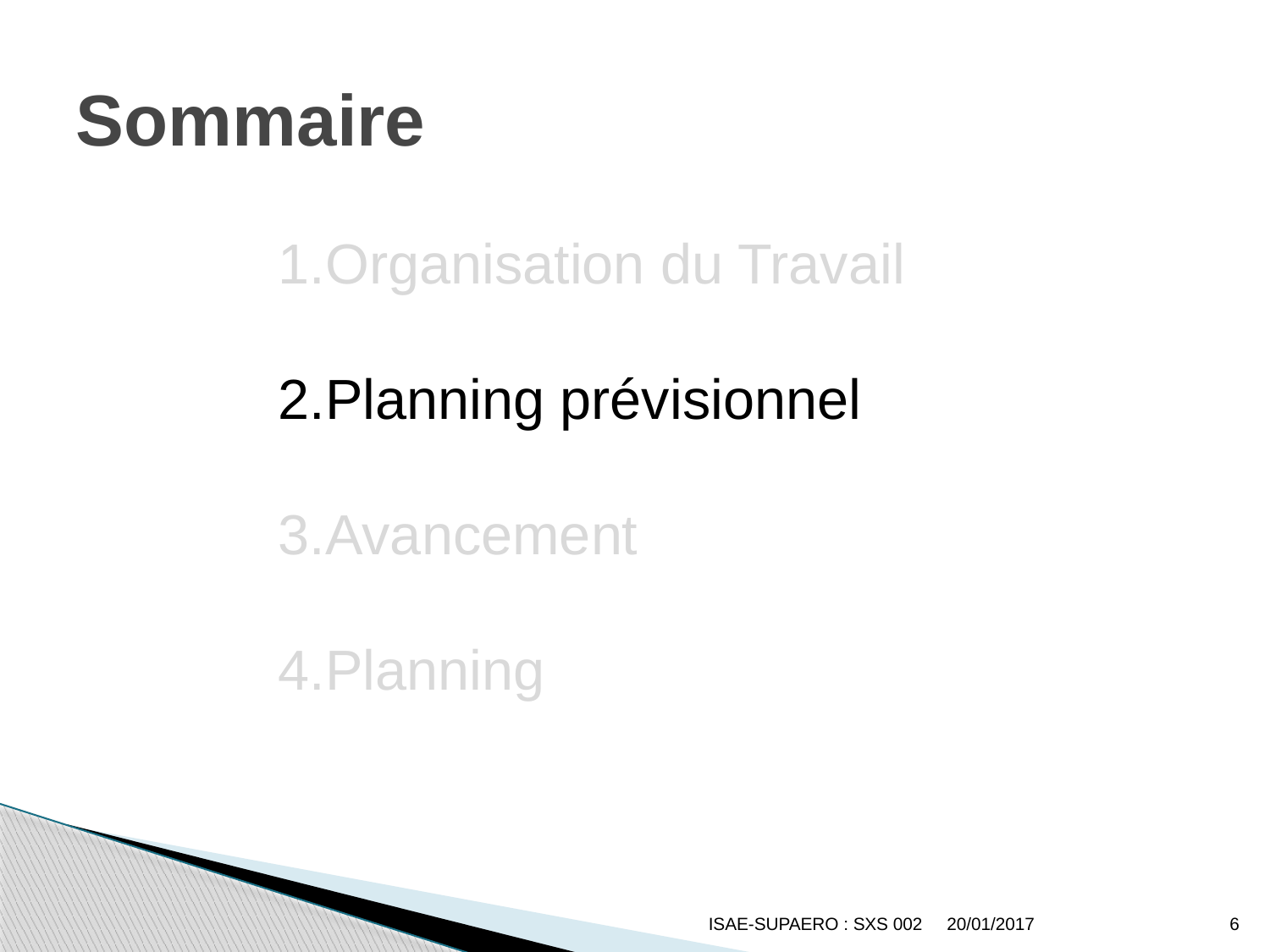

# Sommaire
Organisation du Travail

Planning prévisionnel

Avancement

Planning
ISAE-SUPAERO : SXS 002
20/01/2017
6